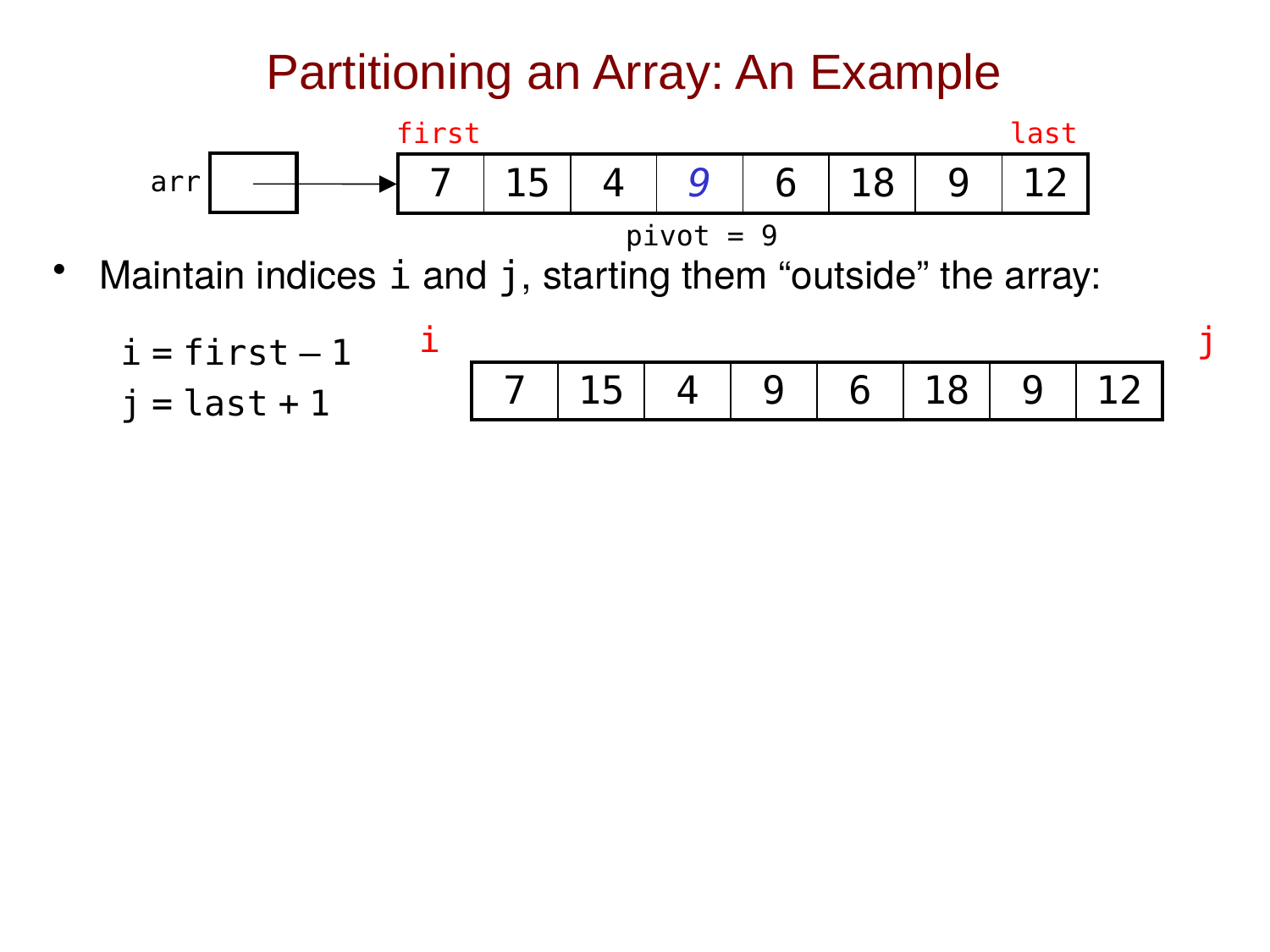

# Partitioning an Array: An Example
first
last

Maintain indices i and j, starting them “outside” the array:

|  |
| --- |
| 7 | 15 | 4 | 9 | 6 | 18 | 9 | 12 |
| --- | --- | --- | --- | --- | --- | --- | --- |
arr

pivot = 9
i
j
i = first – 1
j = last + 1
| 7 | 15 | 4 | 9 | 6 | 18 | 9 | 12 |
| --- | --- | --- | --- | --- | --- | --- | --- |